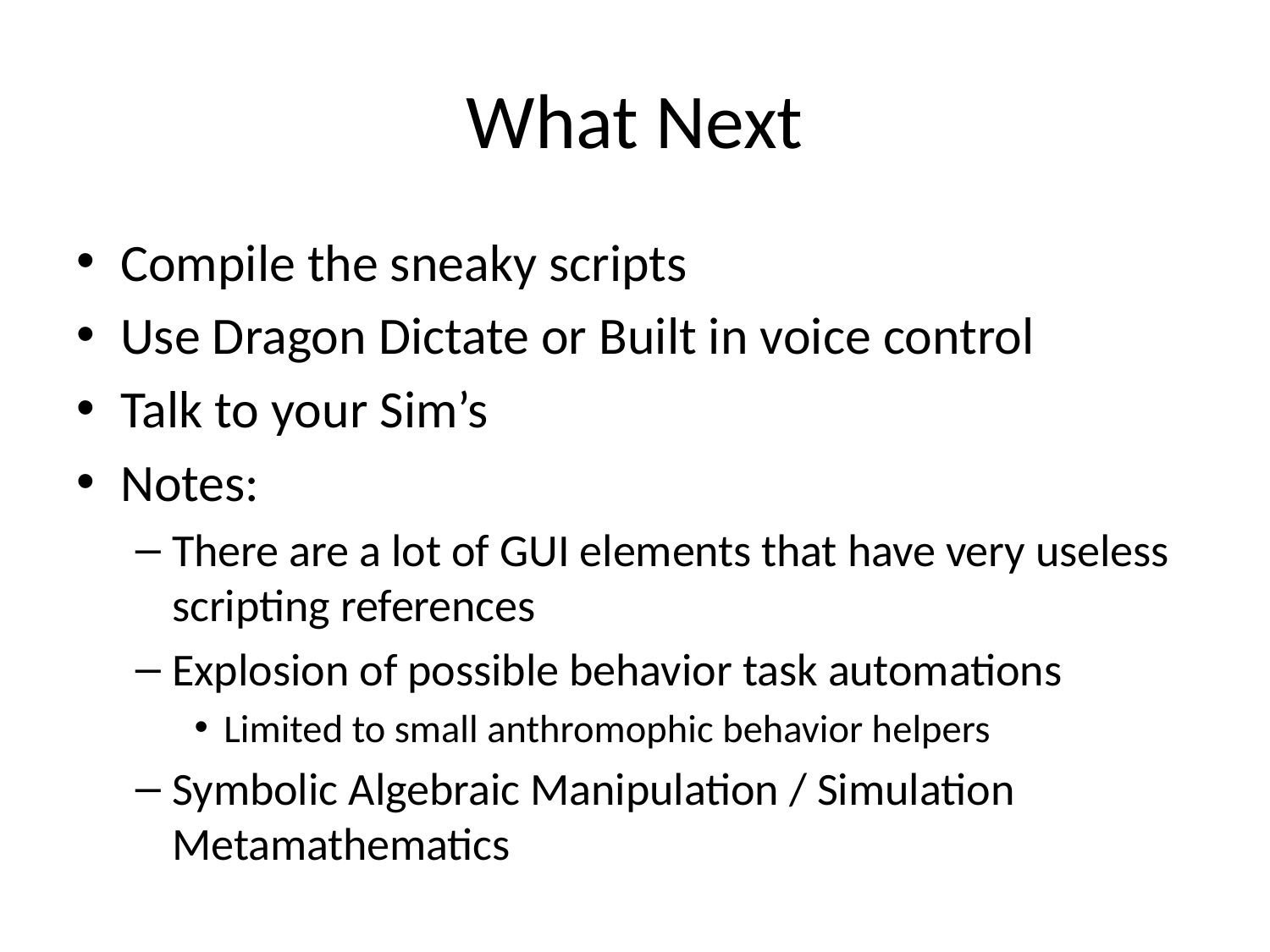

# What Next
Compile the sneaky scripts
Use Dragon Dictate or Built in voice control
Talk to your Sim’s
Notes:
There are a lot of GUI elements that have very useless scripting references
Explosion of possible behavior task automations
Limited to small anthromophic behavior helpers
Symbolic Algebraic Manipulation / Simulation  Metamathematics